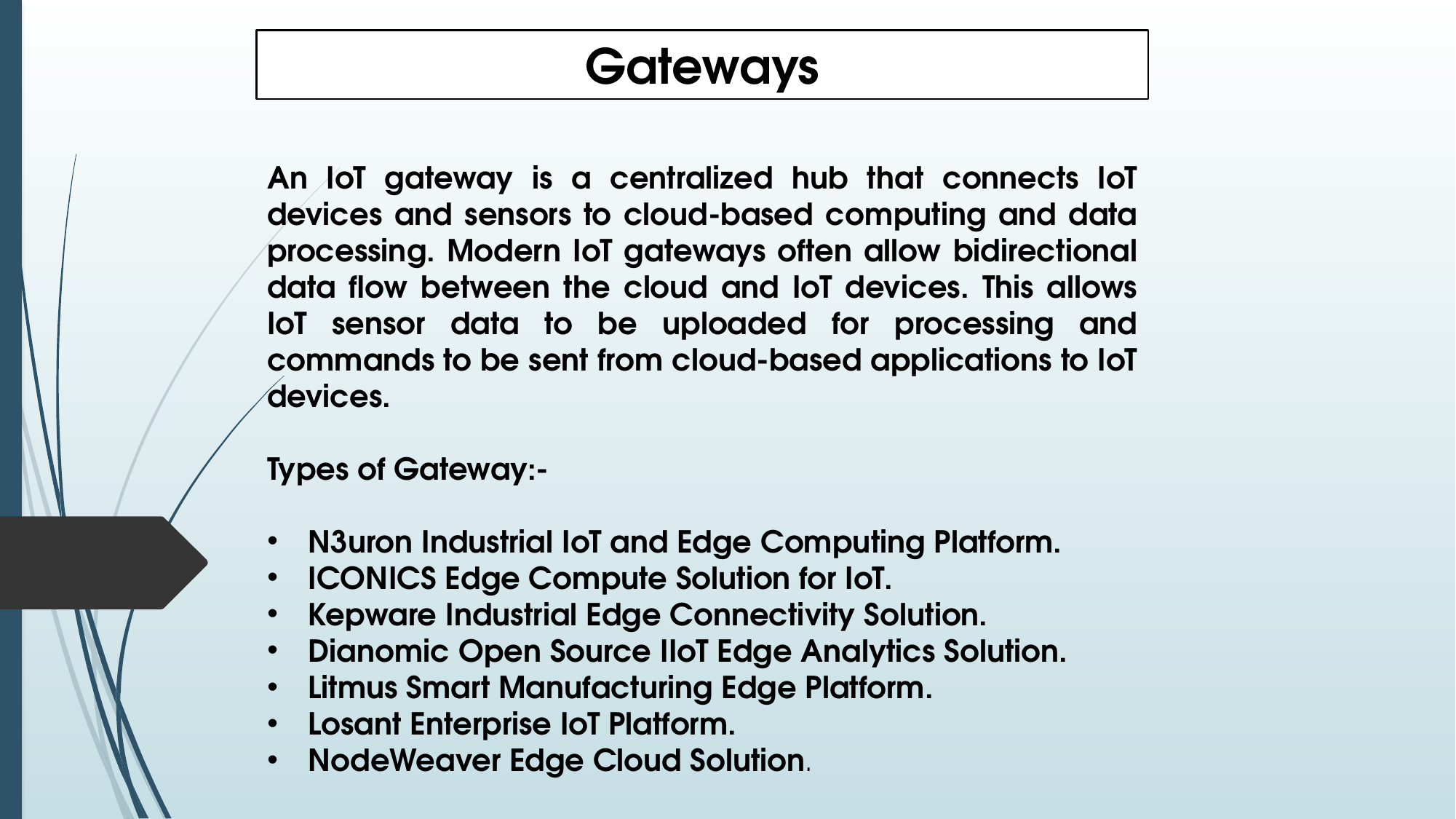

Gateways
An IoT gateway is a centralized hub that connects IoT devices and sensors to cloud-based computing and data processing. Modern IoT gateways often allow bidirectional data flow between the cloud and IoT devices. This allows IoT sensor data to be uploaded for processing and commands to be sent from cloud-based applications to IoT devices.

Types of Gateway:-

N3uron Industrial IoT and Edge Computing Platform.
ICONICS Edge Compute Solution for IoT.
Kepware Industrial Edge Connectivity Solution.
Dianomic Open Source IIoT Edge Analytics Solution.
Litmus Smart Manufacturing Edge Platform.
Losant Enterprise IoT Platform.
NodeWeaver Edge Cloud Solution.